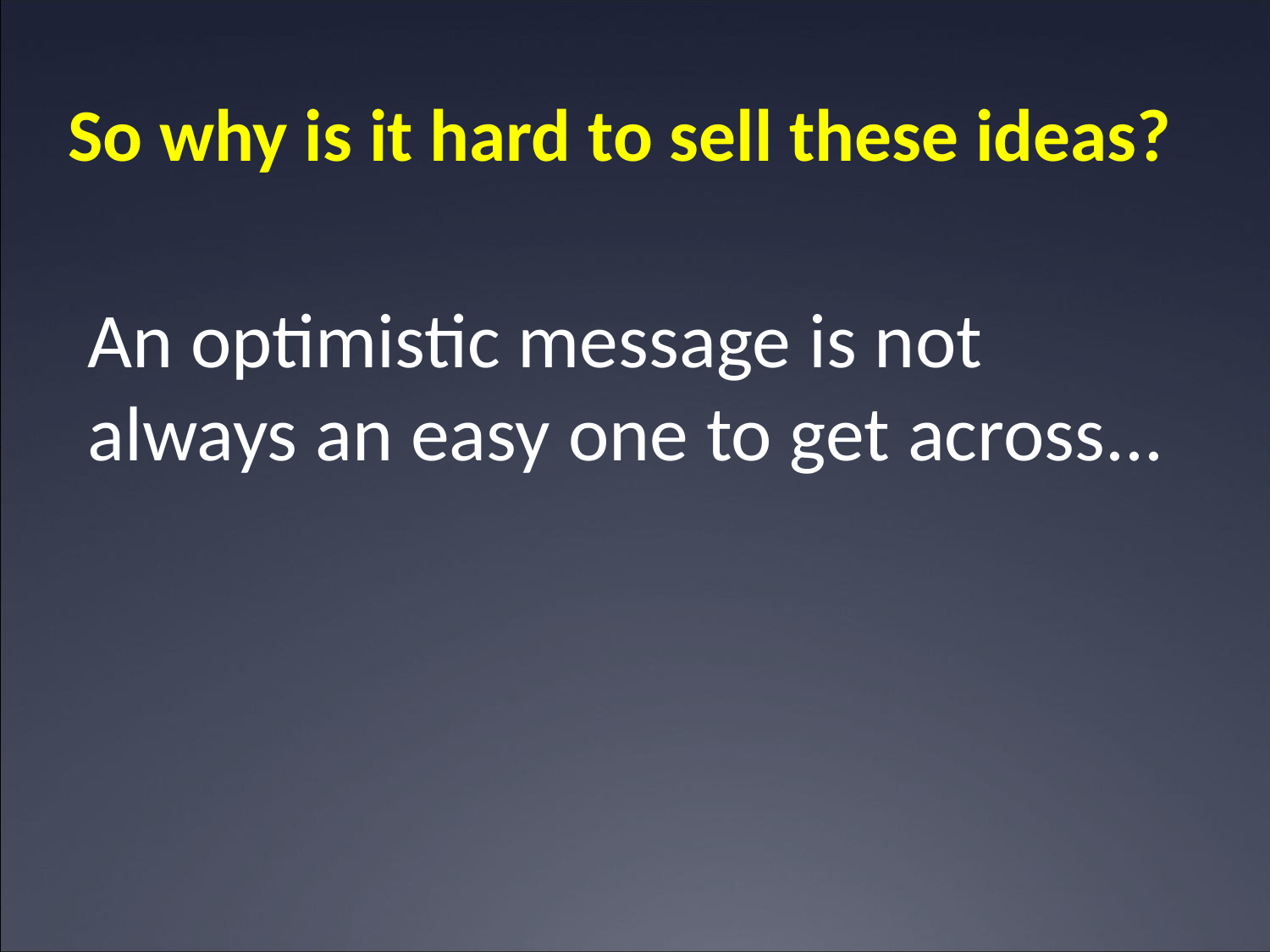

# So why is it hard to sell these ideas?
An optimistic message is not always an easy one to get across...